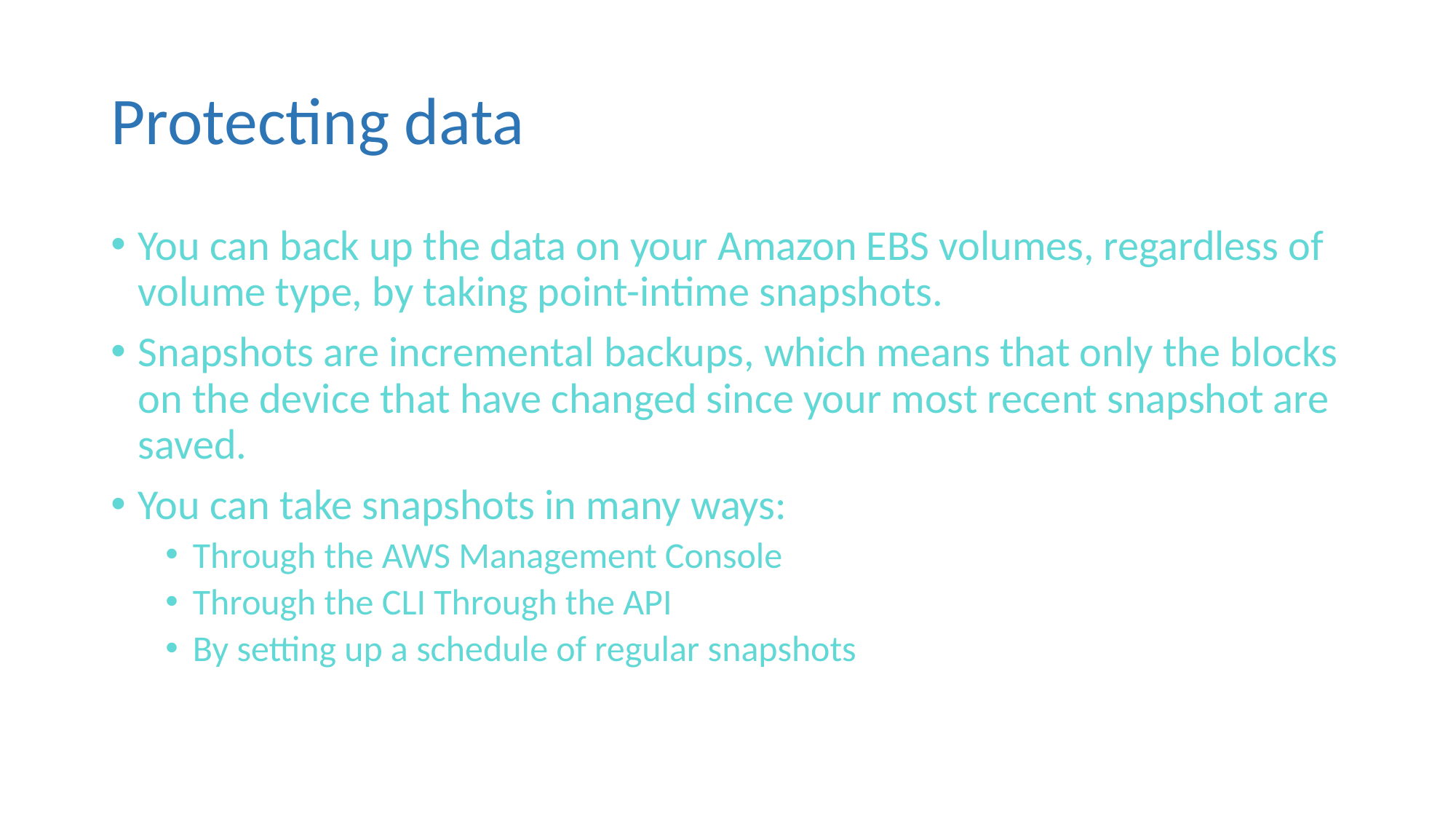

# Protecting data
You can back up the data on your Amazon EBS volumes, regardless of volume type, by taking point-intime snapshots.
Snapshots are incremental backups, which means that only the blocks on the device that have changed since your most recent snapshot are saved.
You can take snapshots in many ways:
Through the AWS Management Console
Through the CLI Through the API
By setting up a schedule of regular snapshots